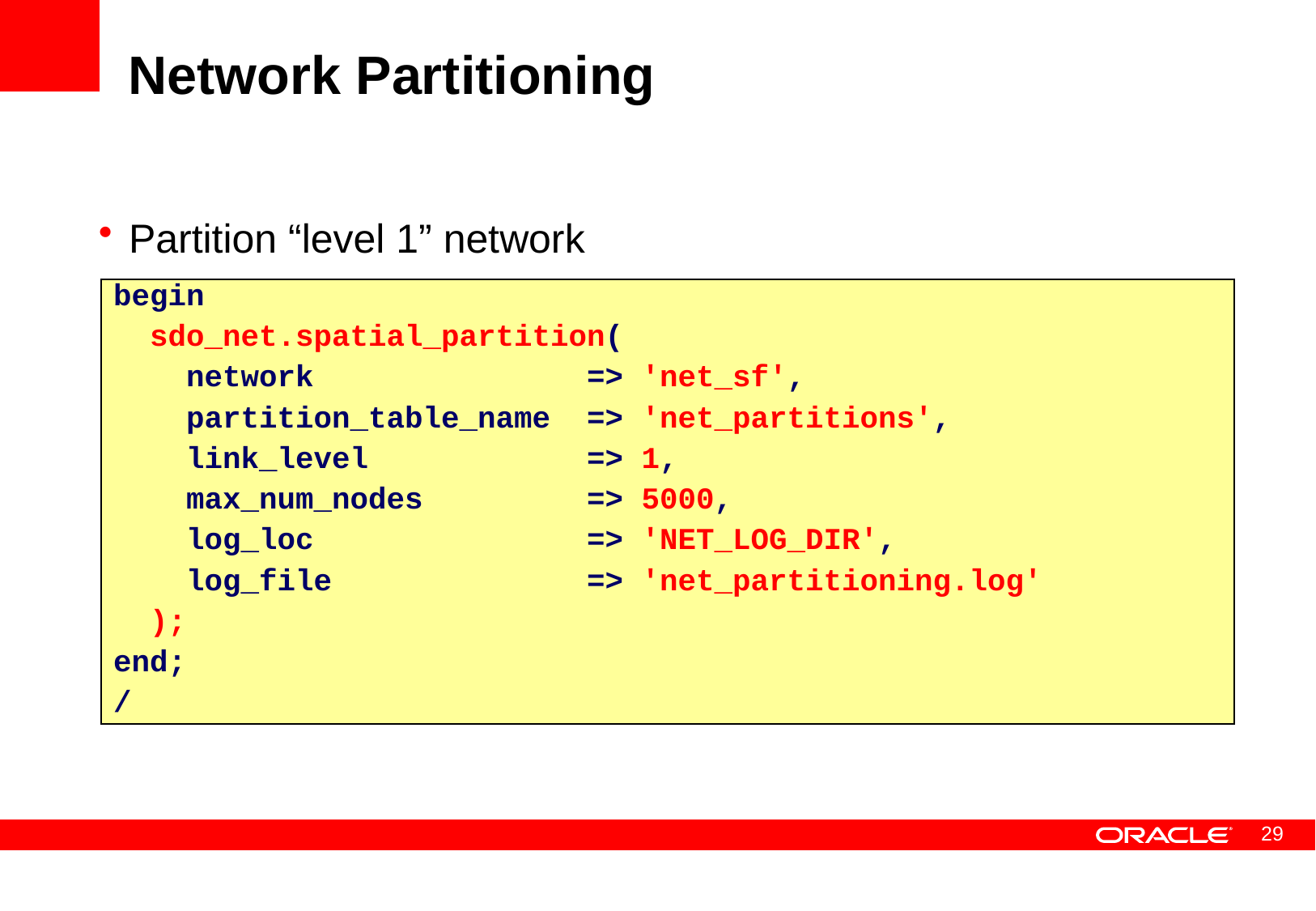

# Network Partitioning
Partition “level 1” network
begin
  sdo_net.spatial_partition(
    network               => 'net_sf',
    partition_table_name  => 'net_partitions',
    link_level            => 1,
    max_num_nodes         => 5000,
    log_loc               => 'NET_LOG_DIR',
    log_file              => 'net_partitioning.log'
  );
end;
/